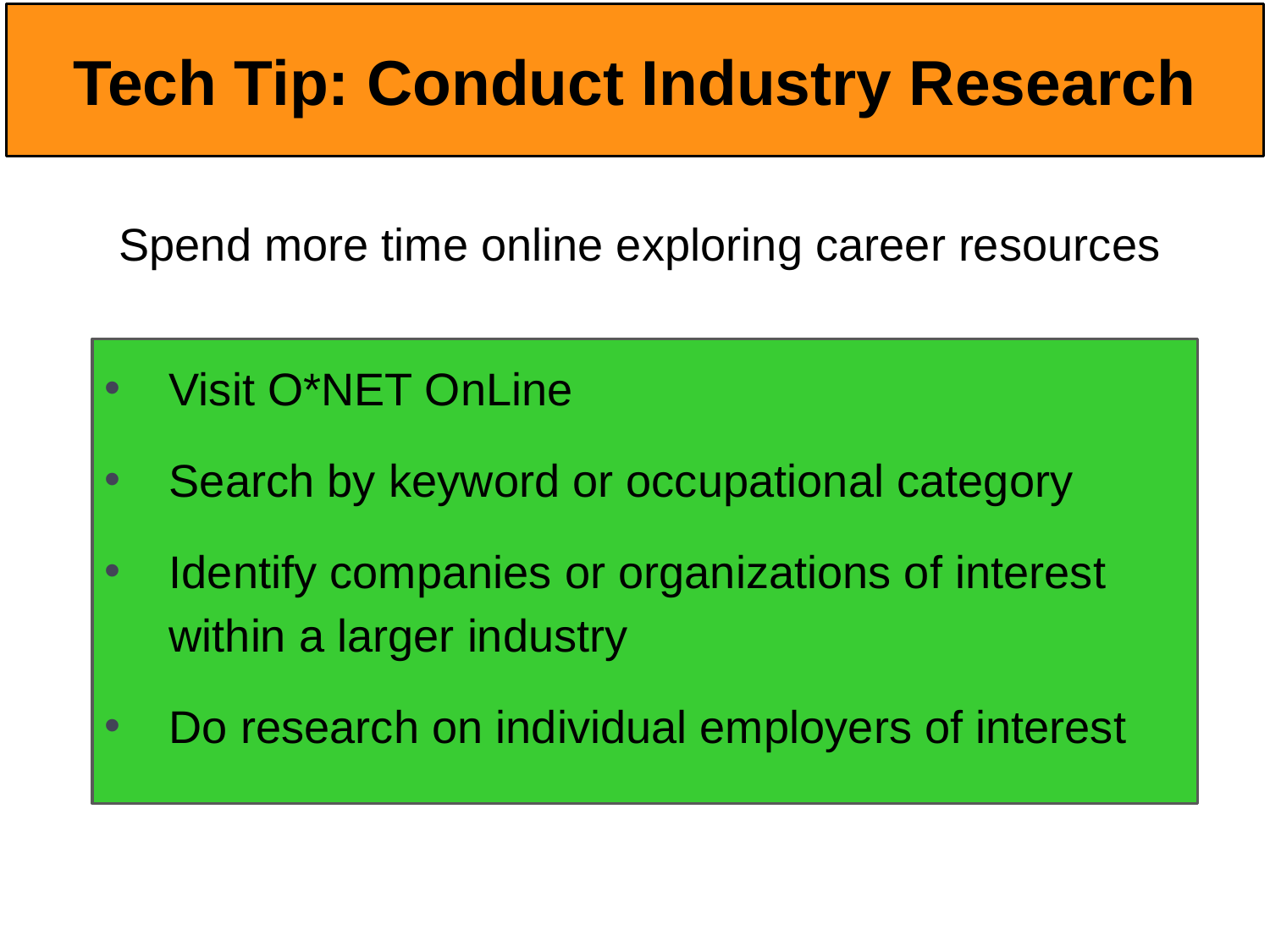

# Tech Tip: Conduct Industry Research
Spend more time online exploring career resources

Visit O*NET OnLine
Search by keyword or occupational category
Identify companies or organizations of interest within a larger industry
Do research on individual employers of interest